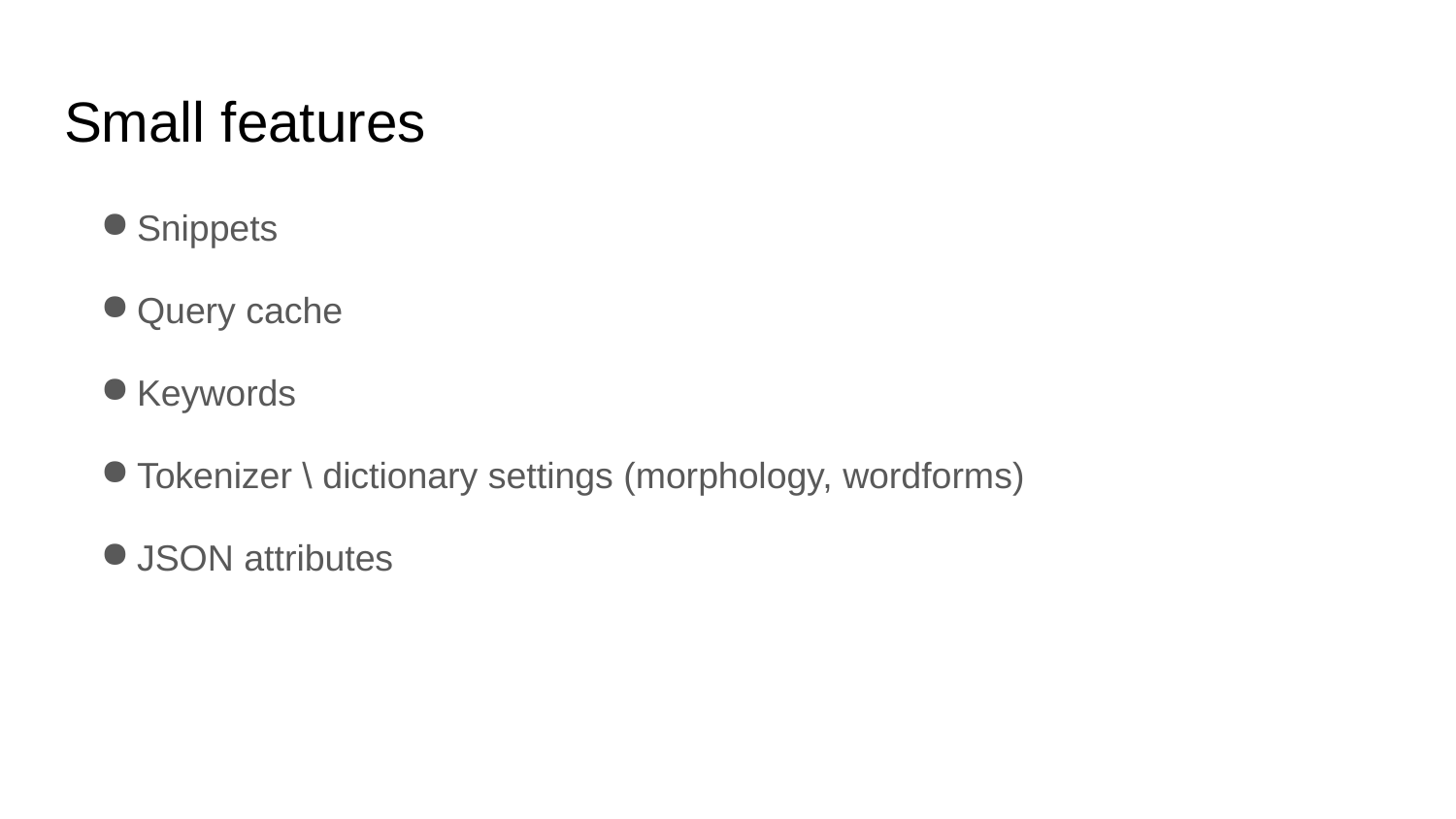

# Small features
Snippets
Query cache
Keywords
Tokenizer \ dictionary settings (morphology, wordforms)
JSON attributes